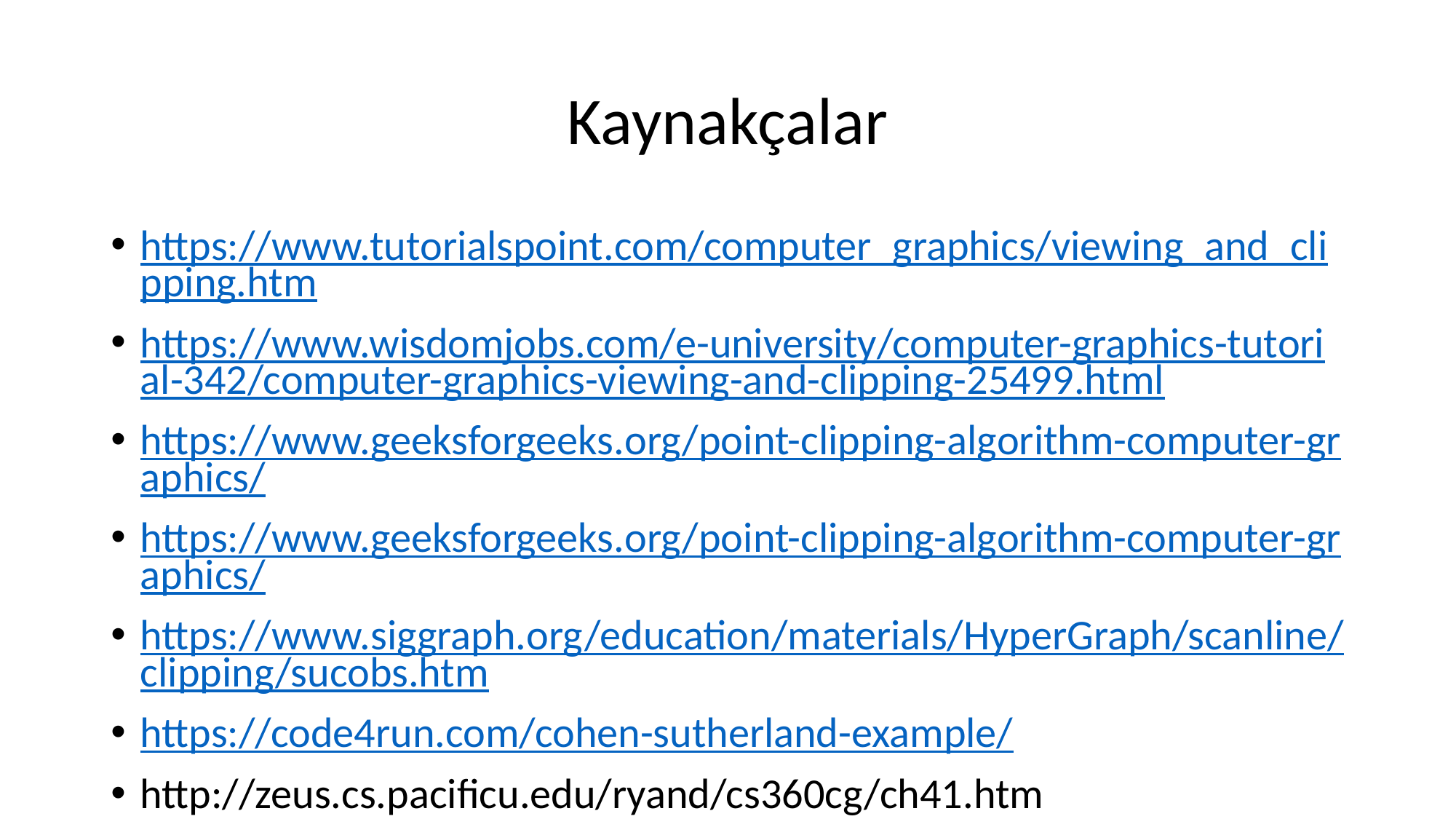

# Kaynakçalar
https://www.tutorialspoint.com/computer_graphics/viewing_and_clipping.htm
https://www.wisdomjobs.com/e-university/computer-graphics-tutorial-342/computer-graphics-viewing-and-clipping-25499.html
https://www.geeksforgeeks.org/point-clipping-algorithm-computer-graphics/
https://www.geeksforgeeks.org/point-clipping-algorithm-computer-graphics/
https://www.siggraph.org/education/materials/HyperGraph/scanline/clipping/sucobs.htm
https://code4run.com/cohen-sutherland-example/
http://zeus.cs.pacificu.edu/ryand/cs360cg/ch41.htm